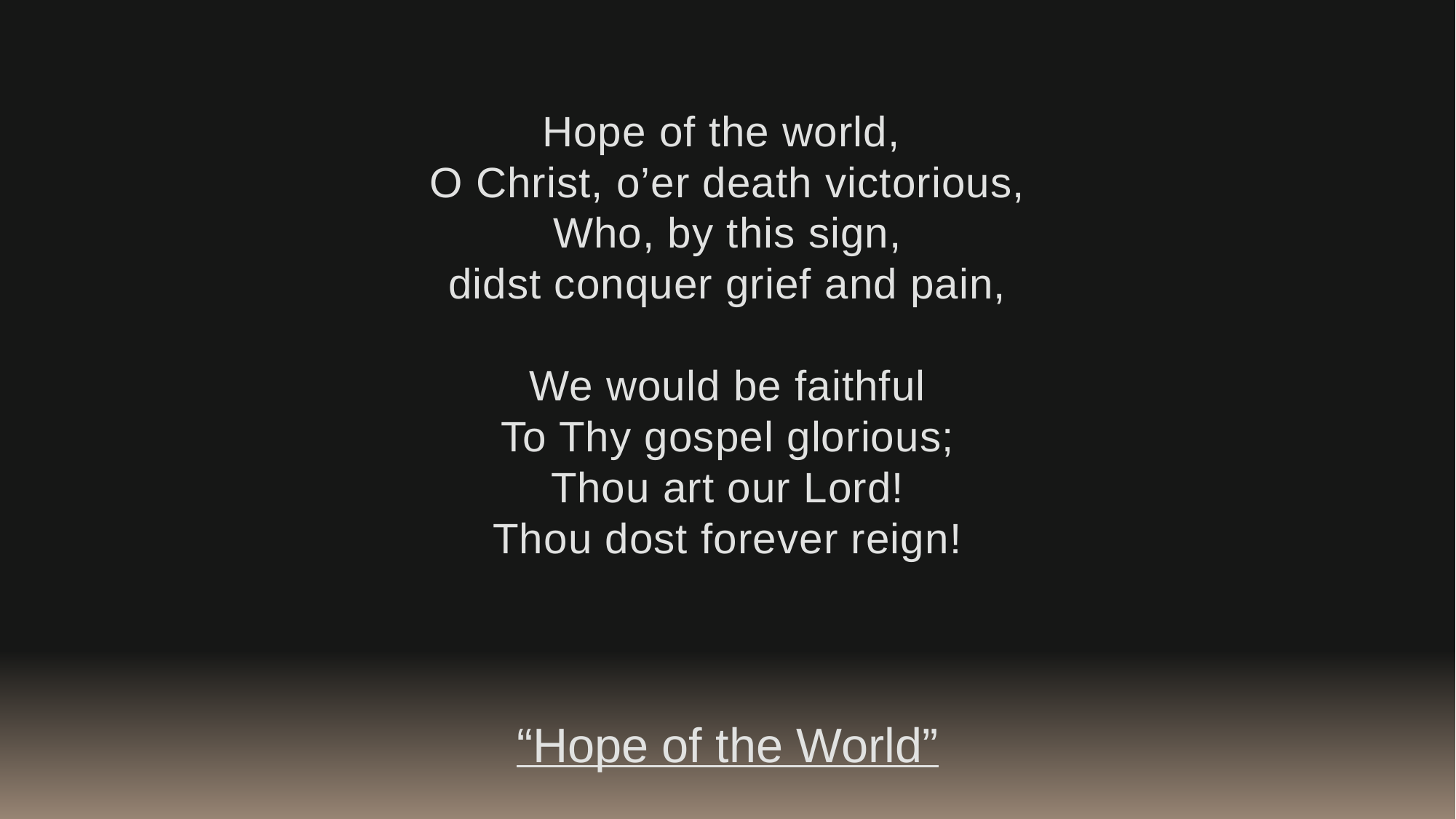

Hope of the world,
O Christ, o’er death victorious,
Who, by this sign,
didst conquer grief and pain,

We would be faithful
To Thy gospel glorious;
Thou art our Lord!
Thou dost forever reign!

“Hope of the World”